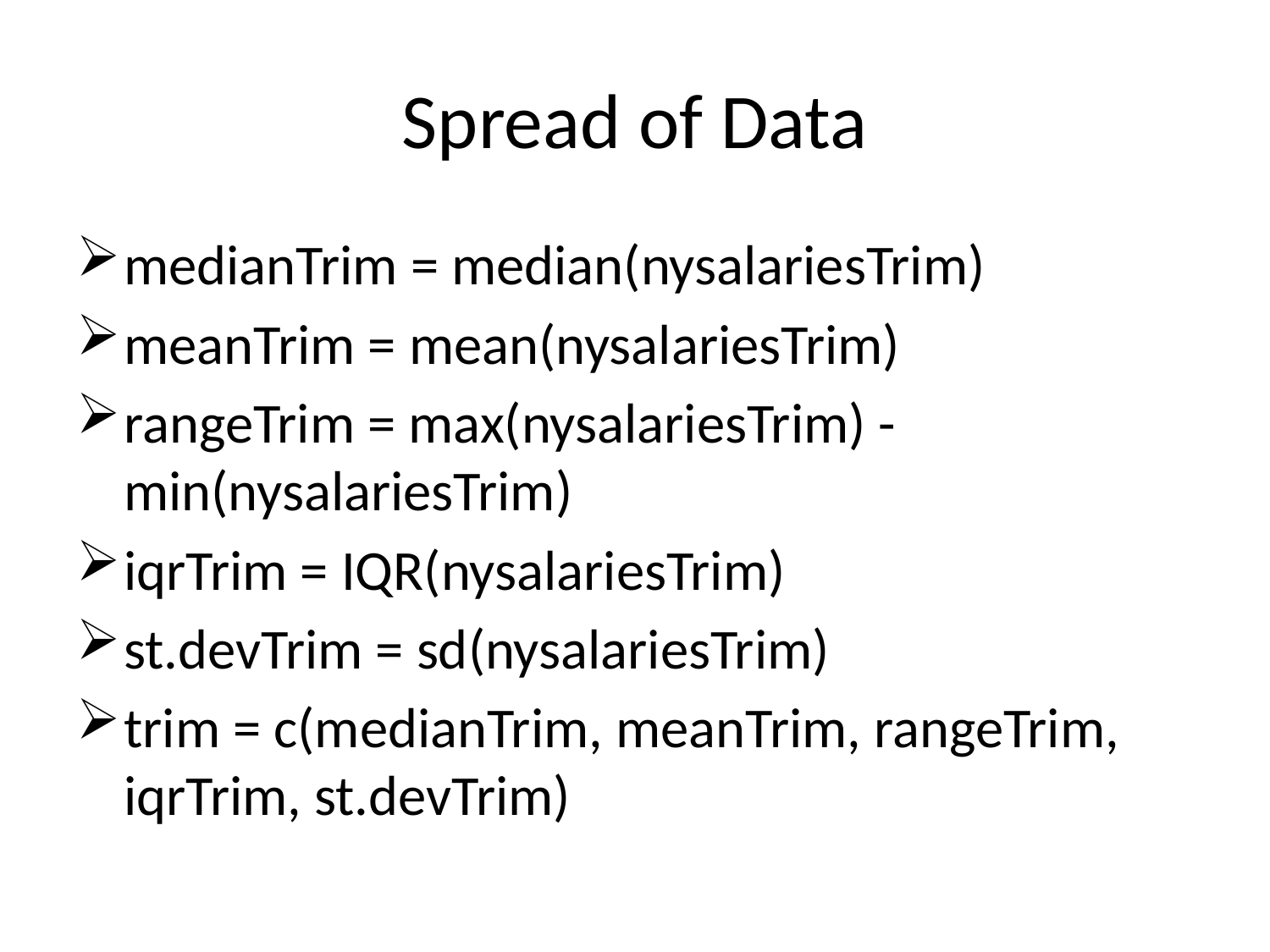

# Spread of Data
medianTrim = median(nysalariesTrim)
meanTrim = mean(nysalariesTrim)
rangeTrim = max(nysalariesTrim) - min(nysalariesTrim)
iqrTrim = IQR(nysalariesTrim)
st.devTrim = sd(nysalariesTrim)
trim = c(medianTrim, meanTrim, rangeTrim, iqrTrim, st.devTrim)